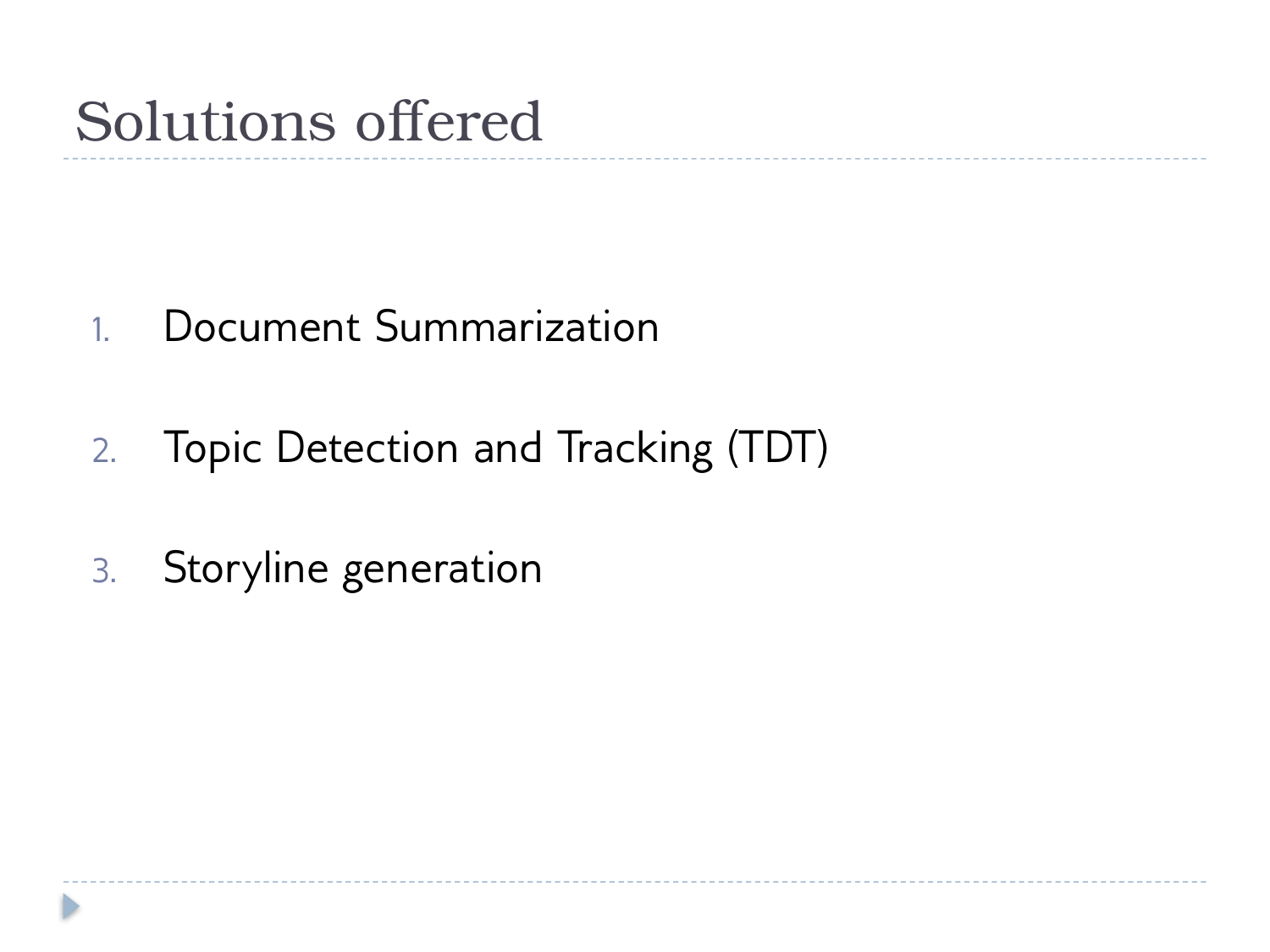

# Solutions offered

Document Summarization
Topic Detection and Tracking (TDT)
Storyline generation